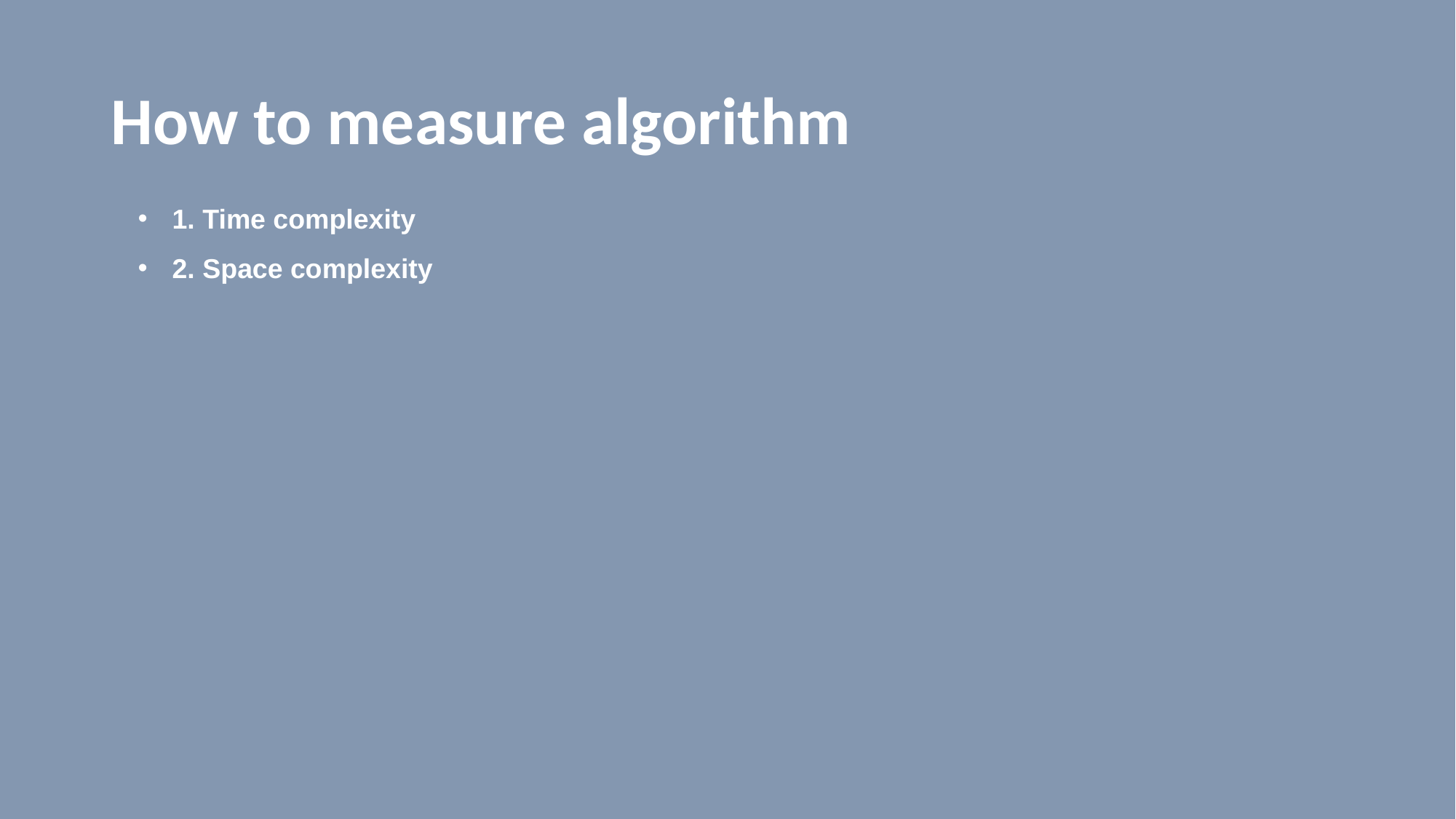

# How to measure algorithm
1. Time complexity
2. Space complexity